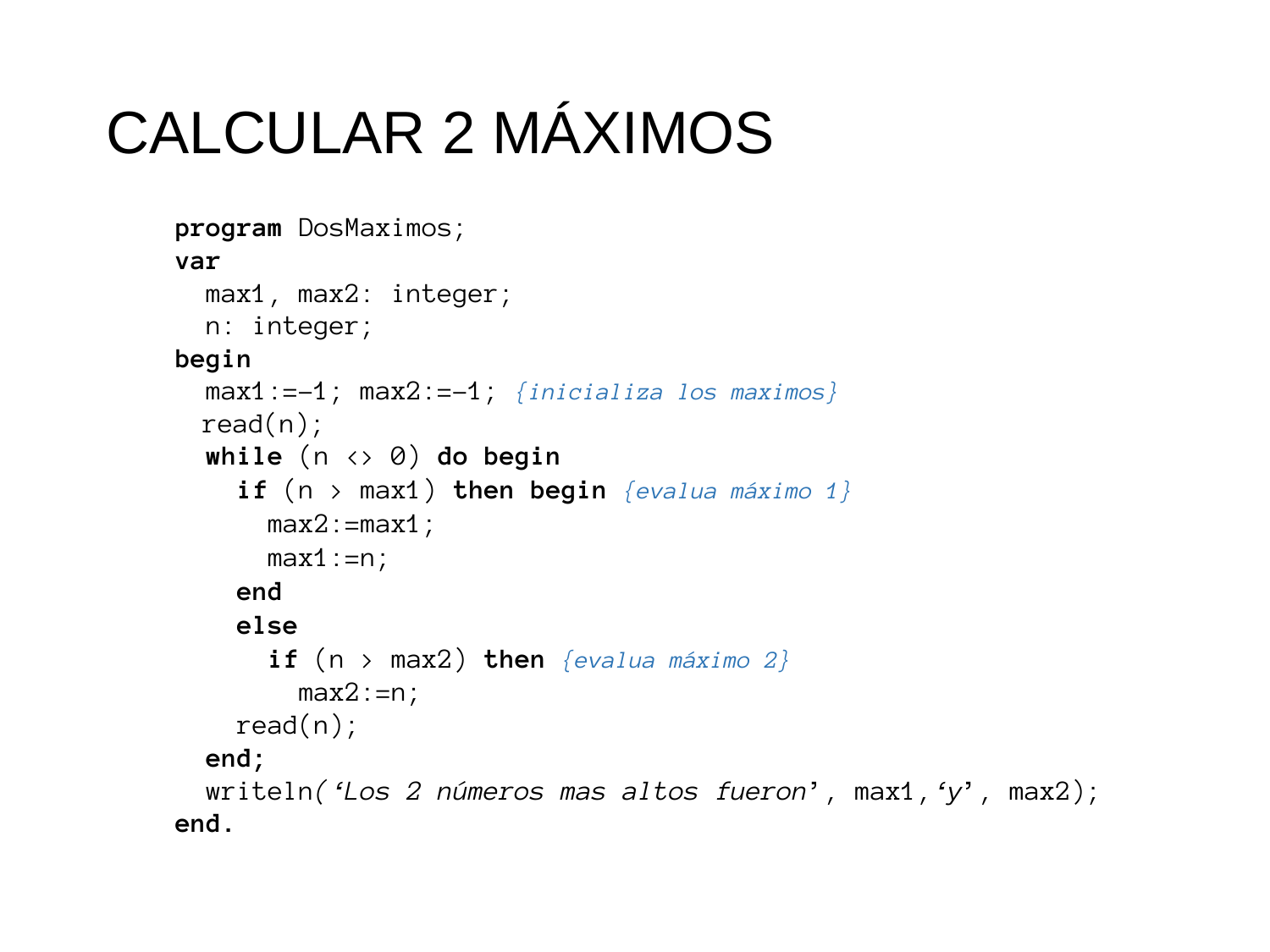

CALCULAR 2 MÁXIMOS
program DosMaximos;
var
  max1, max2: integer;
  n: integer;
begin
  max1:=-1; max2:=-1; {inicializa los maximos}
  read(n);
  while (n <> 0) do begin
    if (n > max1) then begin {evalua máximo 1}
      max2:=max1;
      max1:=n;
    end
    else
      if (n > max2) then {evalua máximo 2}
        max2:=n;
    read(n);
  end;
  writeln(‘Los 2 números mas altos fueron’, max1,‘y’, max2);
end.